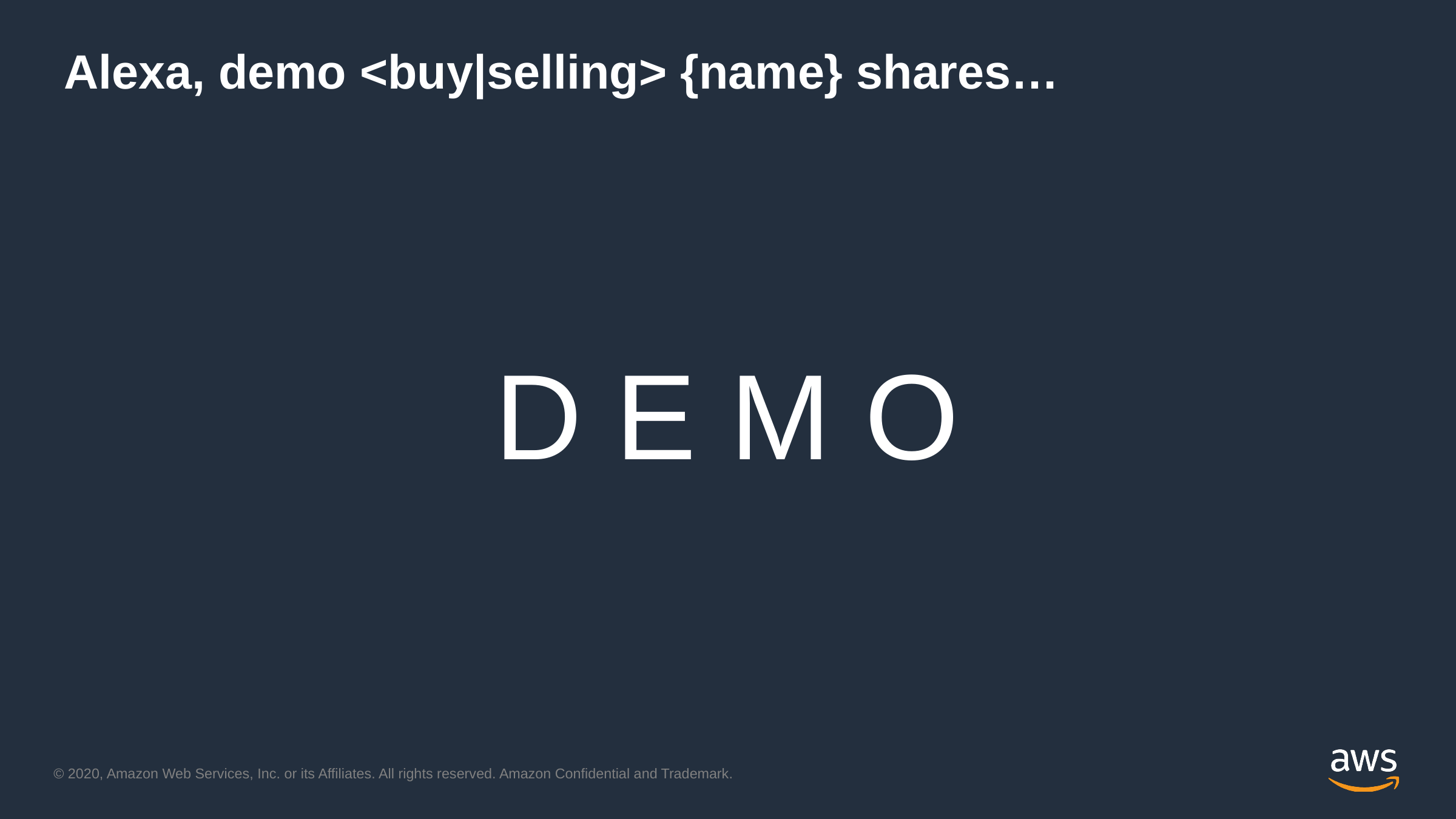

# Alexa, demo <buy|selling> {name} shares…

D E M O